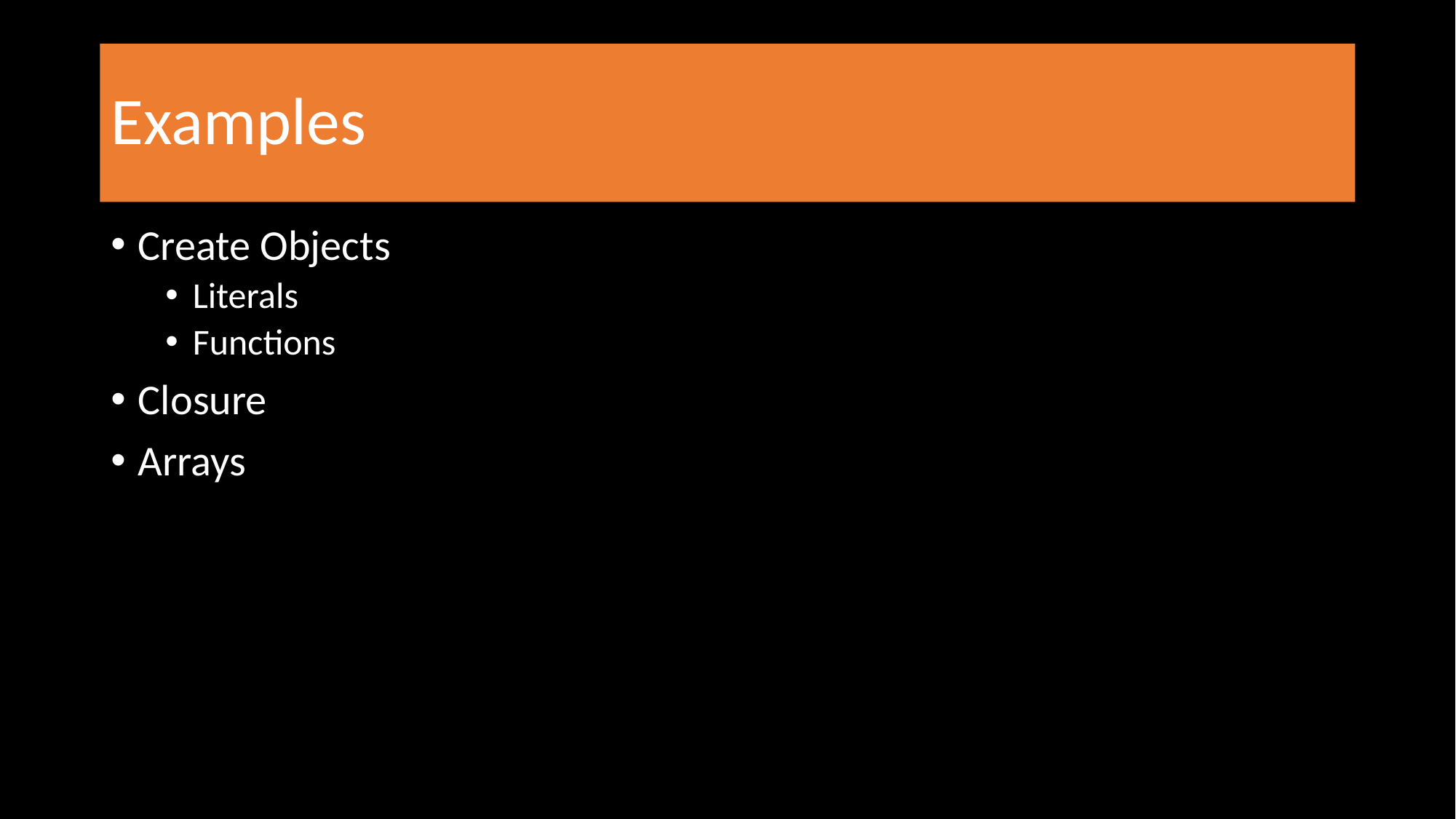

# Examples
Create Objects
Literals
Functions
Closure
Arrays